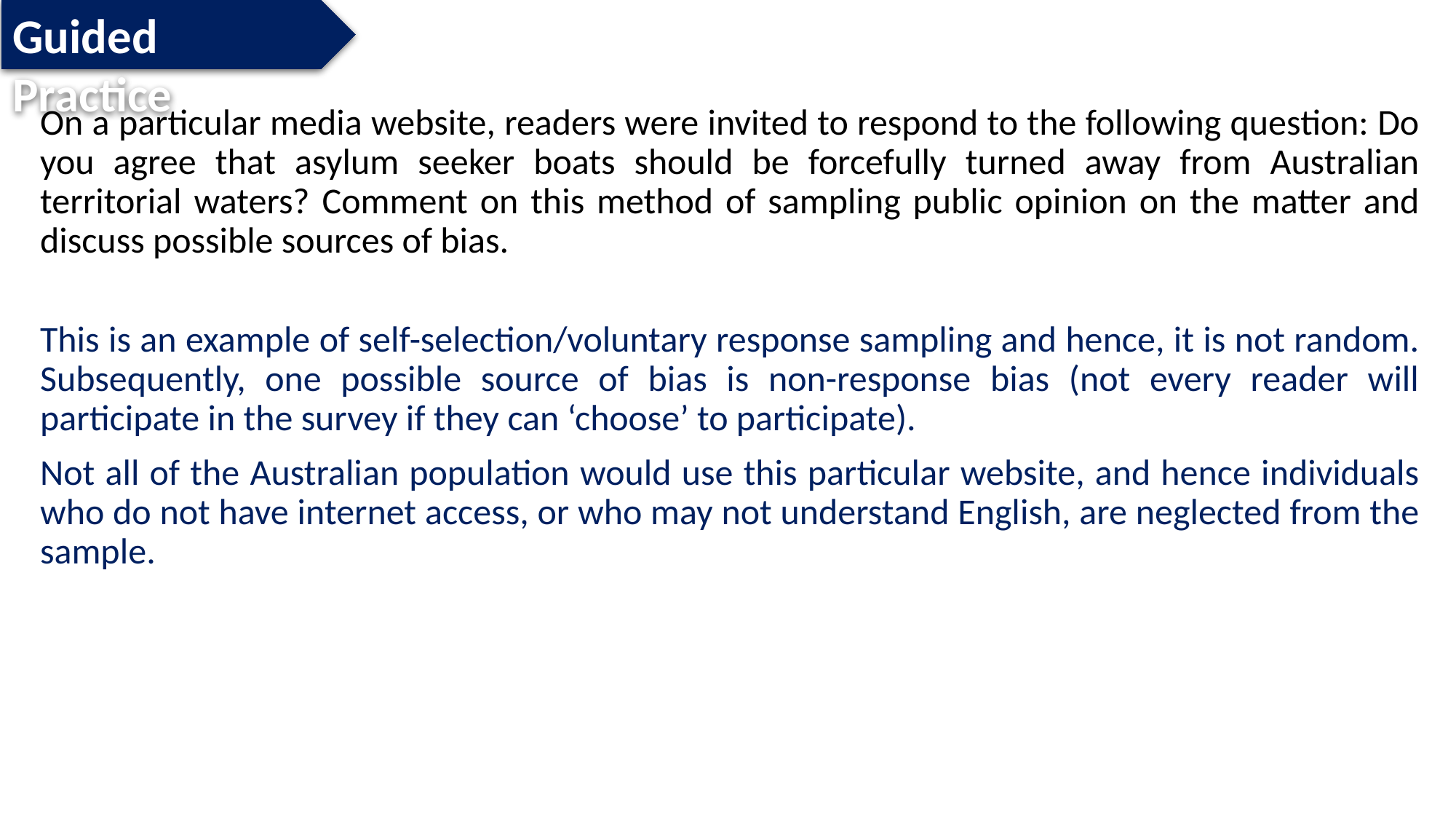

Guided Practice
On a particular media website, readers were invited to respond to the following question: Do you agree that asylum seeker boats should be forcefully turned away from Australian territorial waters? Comment on this method of sampling public opinion on the matter and discuss possible sources of bias.

This is an example of self-selection/voluntary response sampling and hence, it is not random. Subsequently, one possible source of bias is non-response bias (not every reader will participate in the survey if they can ‘choose’ to participate).
Not all of the Australian population would use this particular website, and hence individuals who do not have internet access, or who may not understand English, are neglected from the sample.